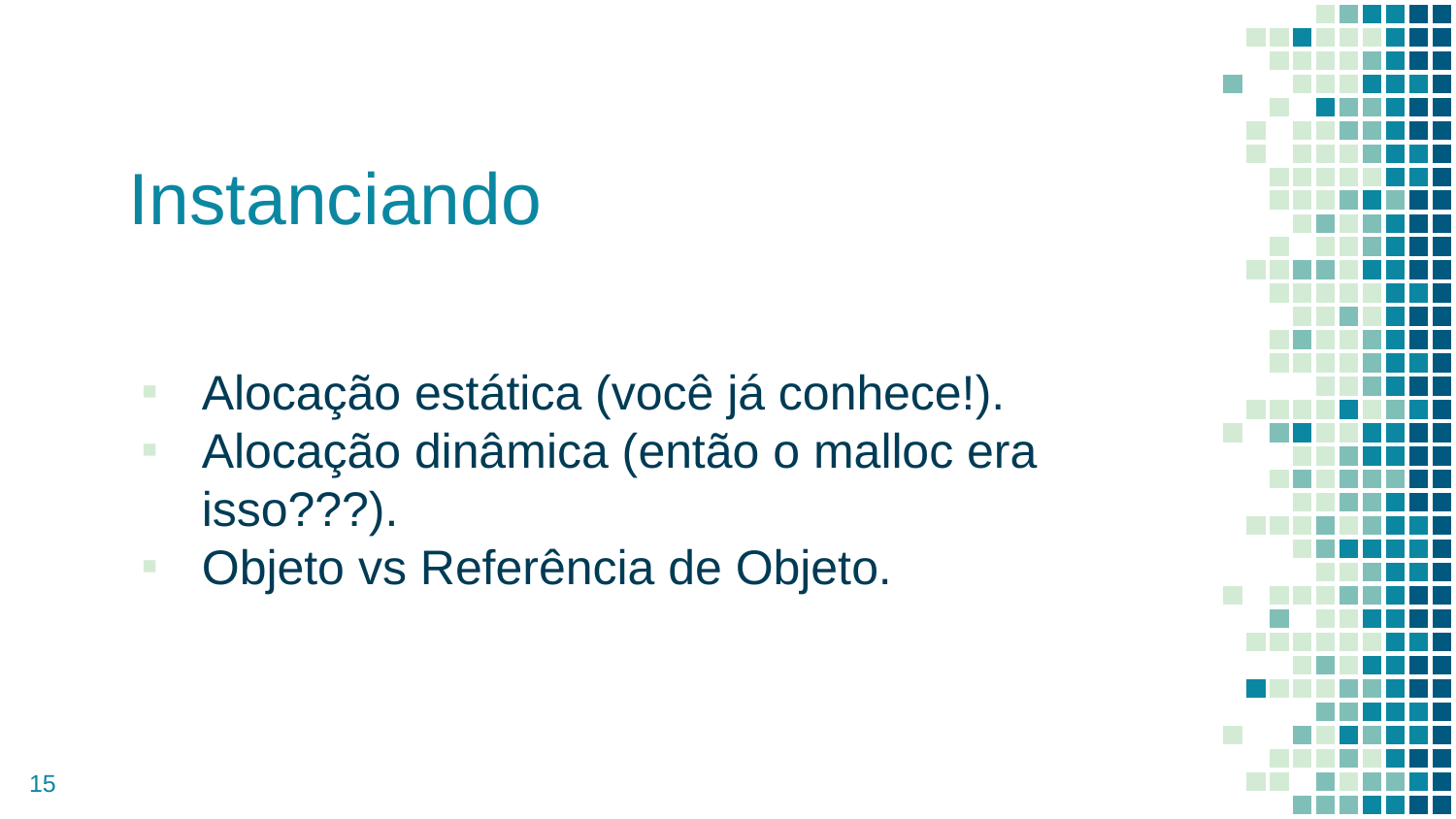

# Instanciando
Alocação estática (você já conhece!).
Alocação dinâmica (então o malloc era isso???).
Objeto vs Referência de Objeto.

15